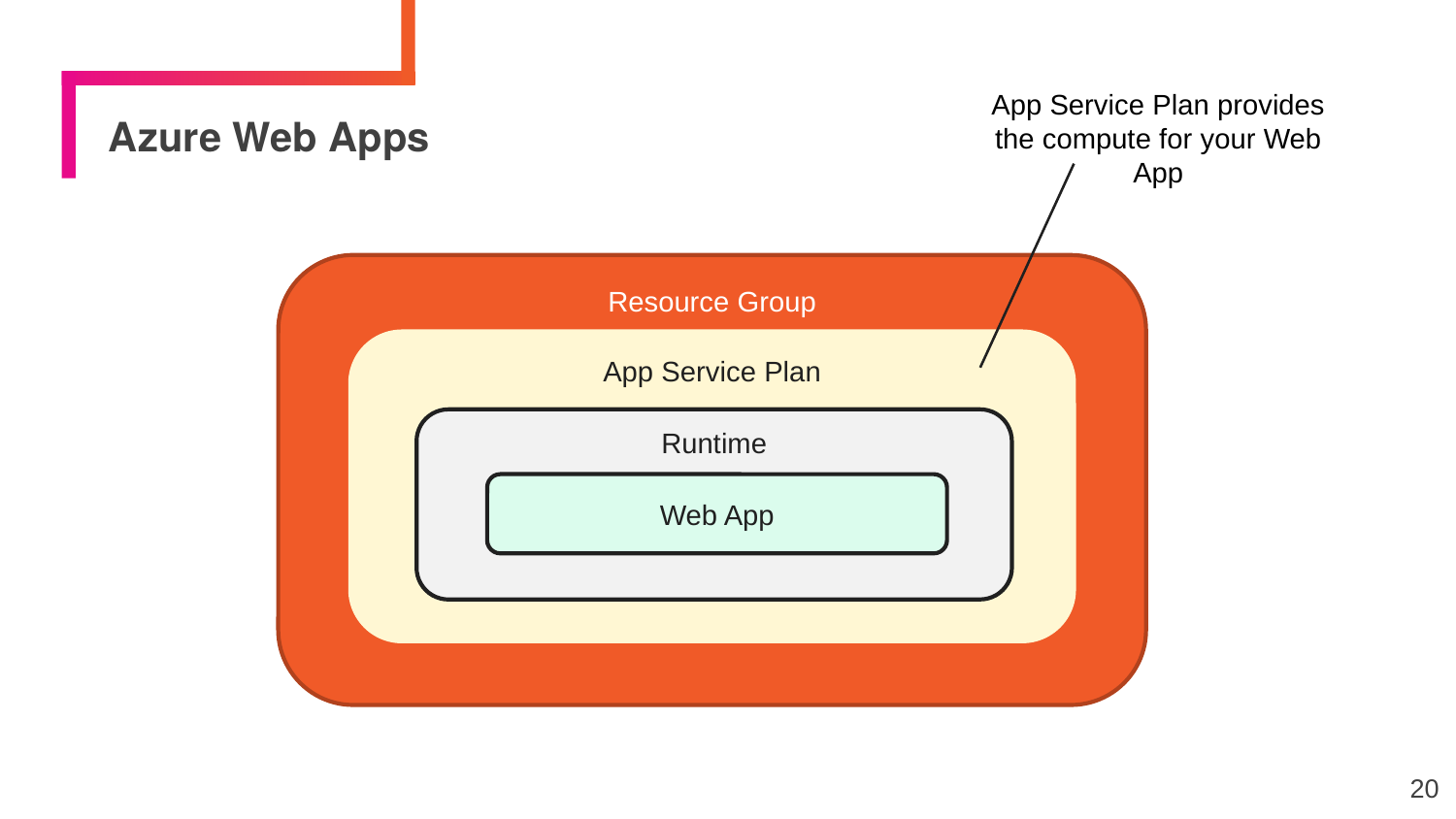

App Service Plan provides the compute for your Web App
# Azure Web Apps
Resource Group
App Service Plan
Runtime
Web App
20